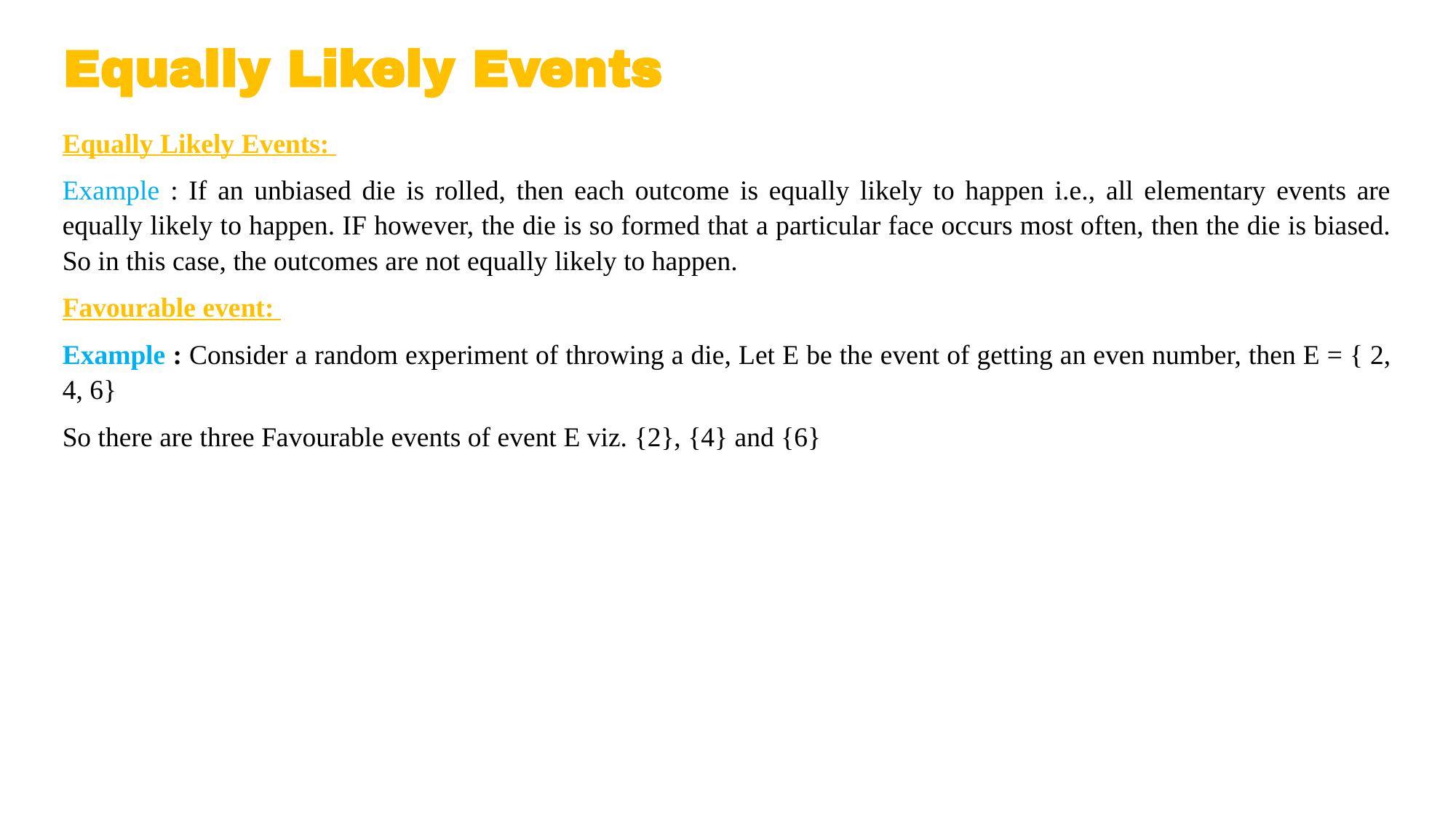

# Equally Likely Events
Equally Likely Events:
Example : If an unbiased die is rolled, then each outcome is equally likely to happen i.e., all elementary events are equally likely to happen. IF however, the die is so formed that a particular face occurs most often, then the die is biased. So in this case, the outcomes are not equally likely to happen.
Favourable event:
Example : Consider a random experiment of throwing a die, Let E be the event of getting an even number, then E = { 2, 4, 6}
So there are three Favourable events of event E viz. {2}, {4} and {6}